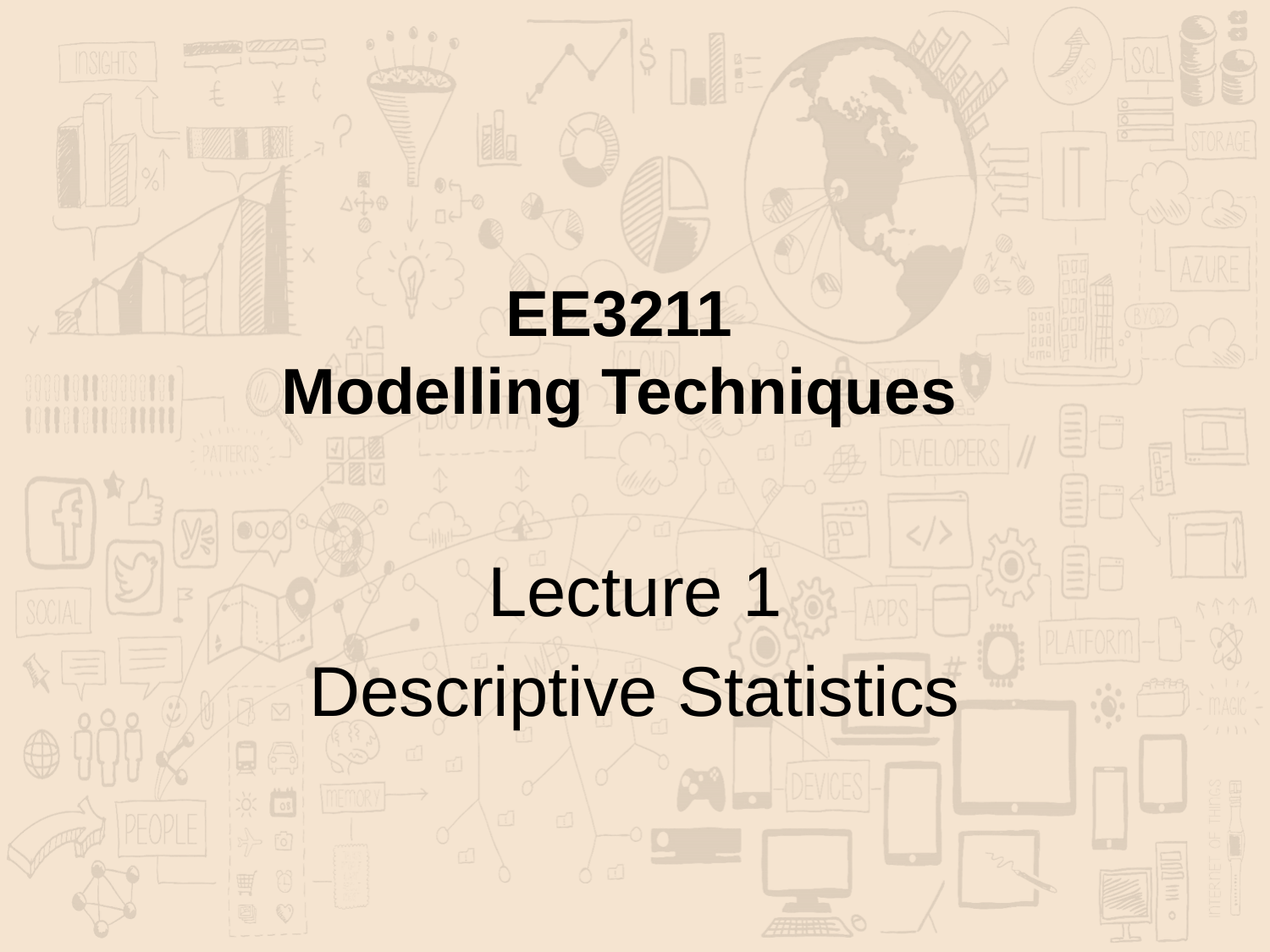

# EE3211 Modelling Techniques
Lecture 1
Descriptive Statistics